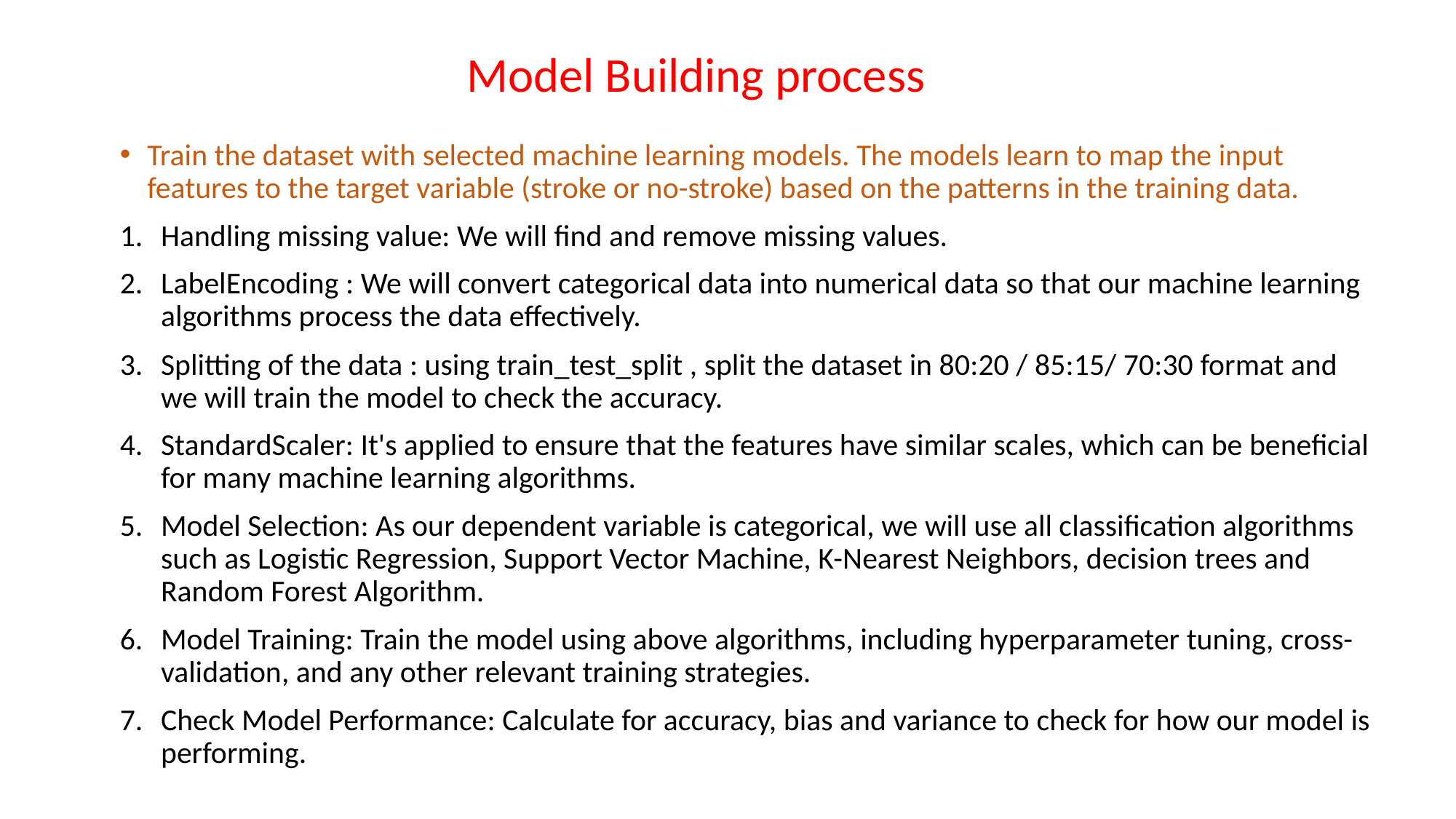

# Model Building process
Train the dataset with selected machine learning models. The models learn to map the input features to the target variable (stroke or no-stroke) based on the patterns in the training data.
Handling missing value: We will find and remove missing values.
LabelEncoding : We will convert categorical data into numerical data so that our machine learning algorithms process the data effectively.
Splitting of the data : using train_test_split , split the dataset in 80:20 / 85:15/ 70:30 format and we will train the model to check the accuracy.
StandardScaler: It's applied to ensure that the features have similar scales, which can be beneficial for many machine learning algorithms.
Model Selection: As our dependent variable is categorical, we will use all classification algorithms such as Logistic Regression, Support Vector Machine, K-Nearest Neighbors, decision trees and Random Forest Algorithm.
Model Training: Train the model using above algorithms, including hyperparameter tuning, cross-validation, and any other relevant training strategies.
Check Model Performance: Calculate for accuracy, bias and variance to check for how our model is performing.